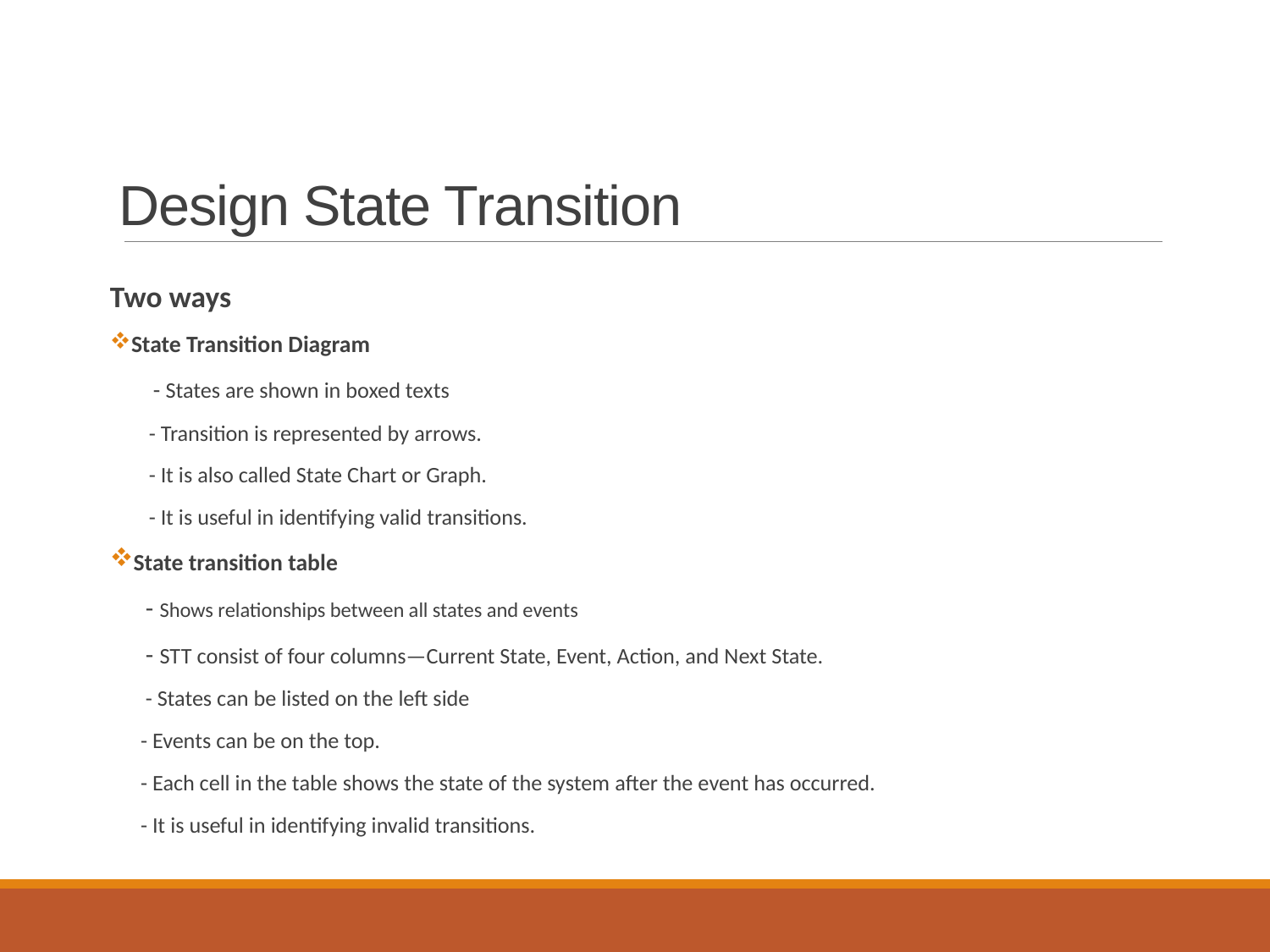

# Design State Transition
Two ways
 State Transition Diagram
     - States are shown in boxed texts
     - Transition is represented by arrows.
     - It is also called State Chart or Graph.
     - It is useful in identifying valid transitions.
 State transition table
      - Shows relationships between all states and events
      - STT consist of four columns—Current State, Event, Action, and Next State.
       - States can be listed on the left side
      - Events can be on the top.
      - Each cell in the table shows the state of the system after the event has occurred.
      - It is useful in identifying invalid transitions.